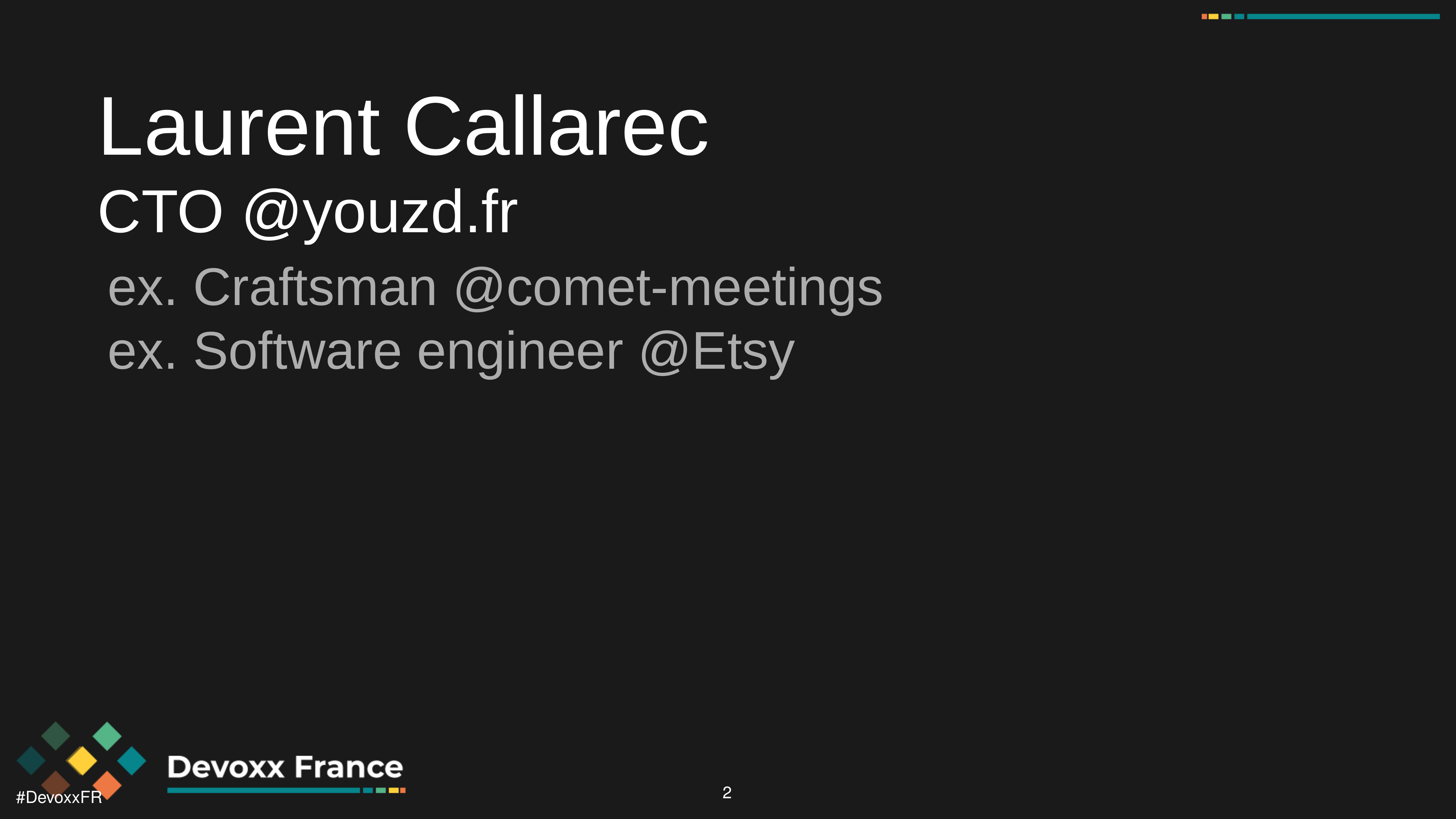

Laurent Callarec
CTO @youzd.fr

ex. Craftsman @comet-meetings
ex. Software engineer @Etsy

2